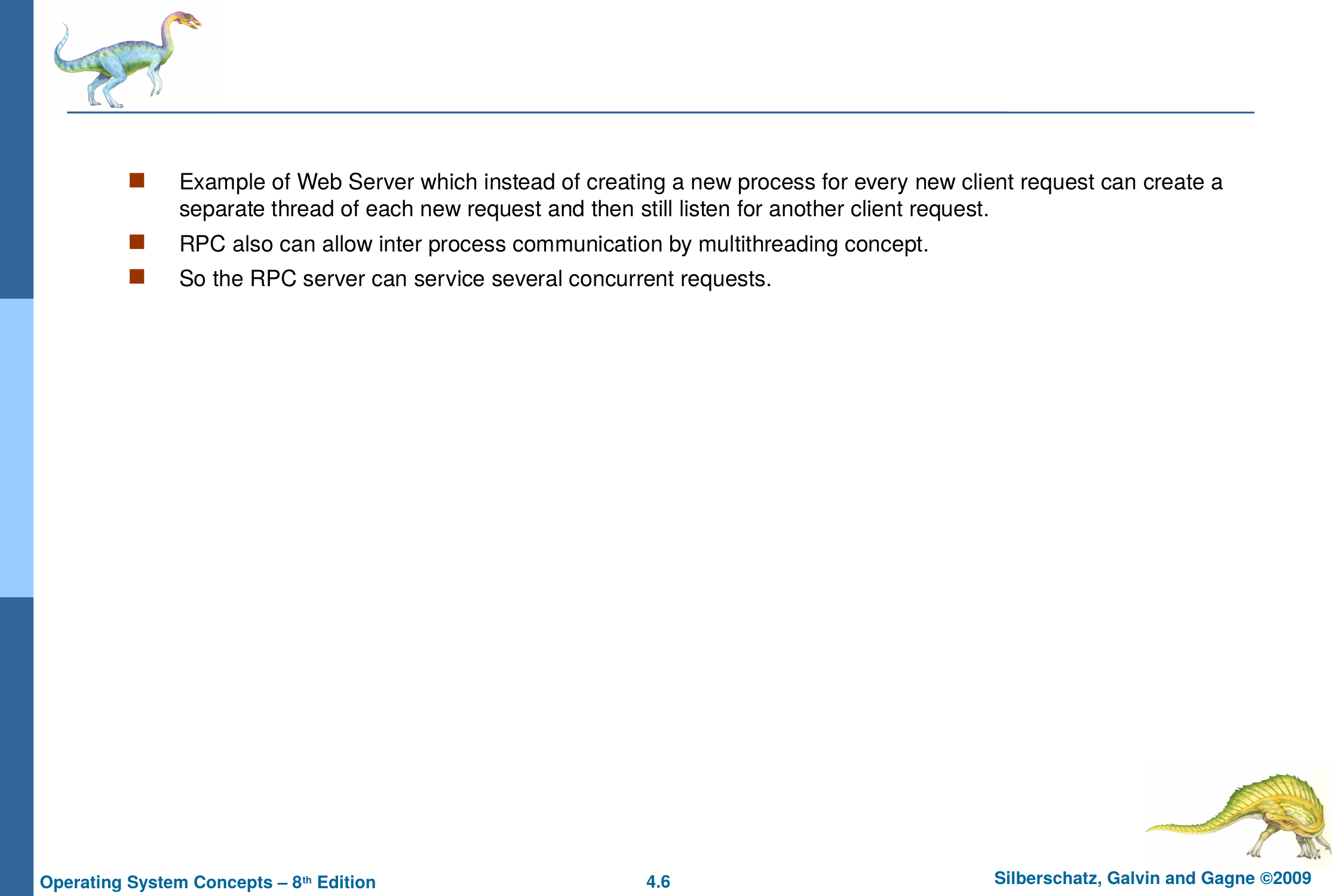

#
Example of Web Server which instead of creating a new process for every new client request can create a separate thread of each new request and then still listen for another client request.
RPC also can allow inter process communication by multithreading concept.
So the RPC server can service several concurrent requests.